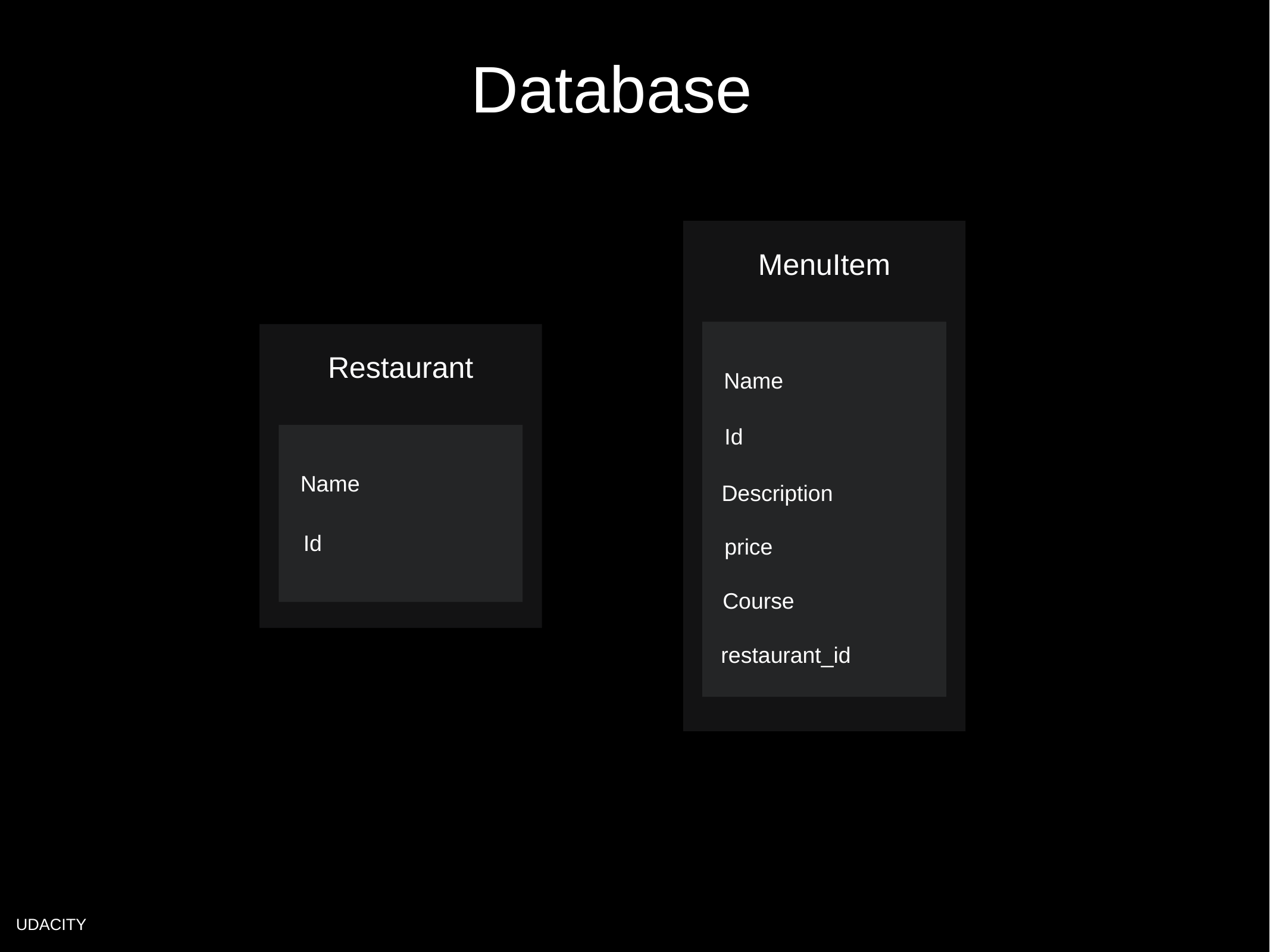

Database

MenuItem

Restaurant
Name
Id

Name
Description
Id
price
Course
restaurant_id
UDACITY